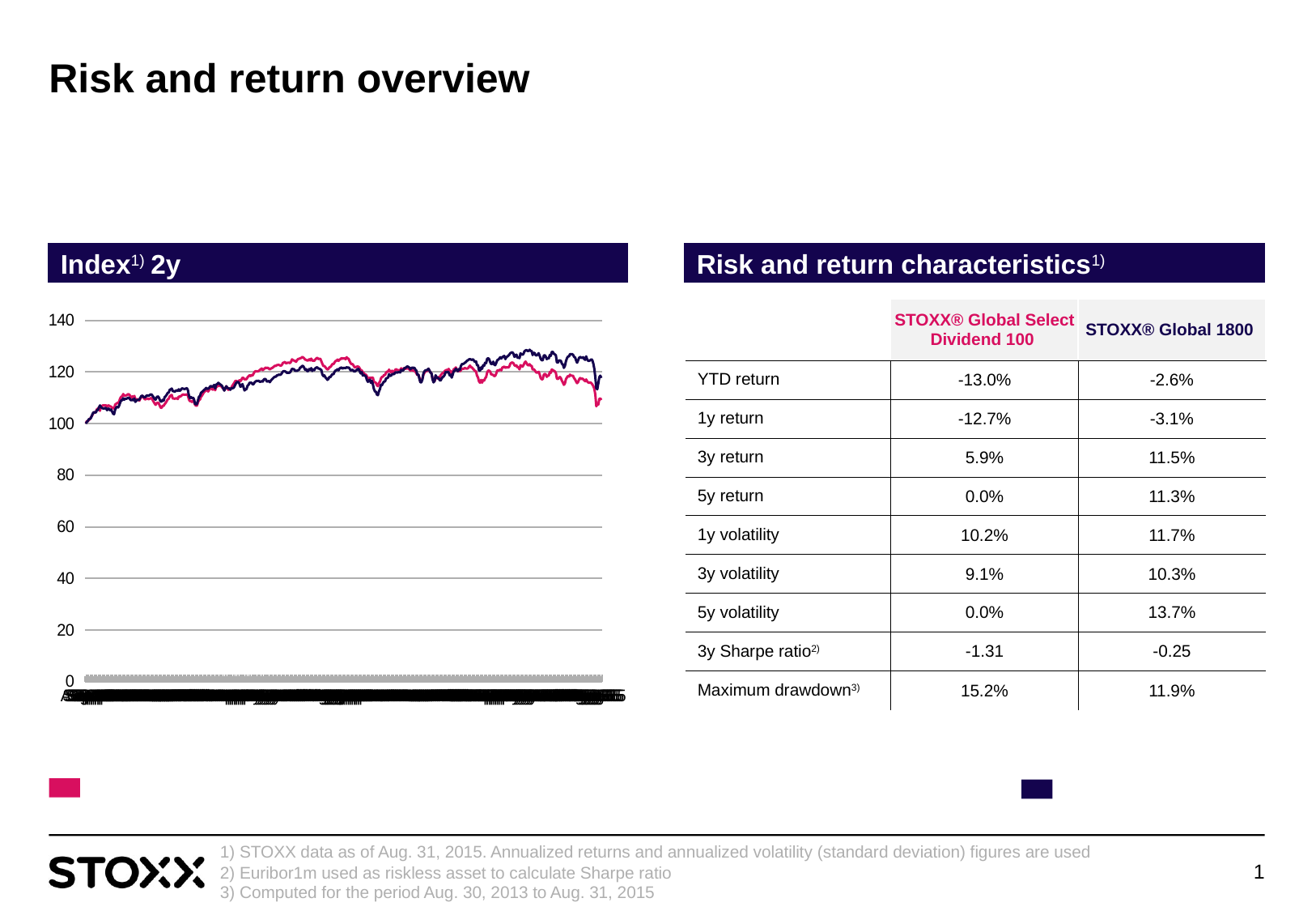

# Risk and return overview
Index1)
Risk and return characteristics1)
2y

[unsupported chart]

|  | STOXX® Global Select Dividend 100 | STOXX® Global 1800 |
| --- | --- | --- |
| YTD return | -13.0% | -2.6% |
| 1y return | -12.7% | -3.1% |
| 3y return | 5.9% | 11.5% |
| 5y return | 0.0% | 11.3% |
| 1y volatility | 10.2% | 11.7% |
| 3y volatility | 9.1% | 10.3% |
| 5y volatility | 0.0% | 13.7% |
| 3y Sharpe ratio2) | -1.31 | -0.25 |
| Maximum drawdown3) | 15.2% | 11.9% |
STOXX® Global Select Dividend 100
(USD Gross Return)
STOXX® Global 1800
(USD Gross Return)
1) STOXX data as of Aug. 31, 2015. Annualized returns and annualized volatility (standard deviation) figures are used
2) Euribor1m used as riskless asset to calculate Sharpe ratio
3) Computed for the period Aug. 30, 2013 to Aug. 31, 2015